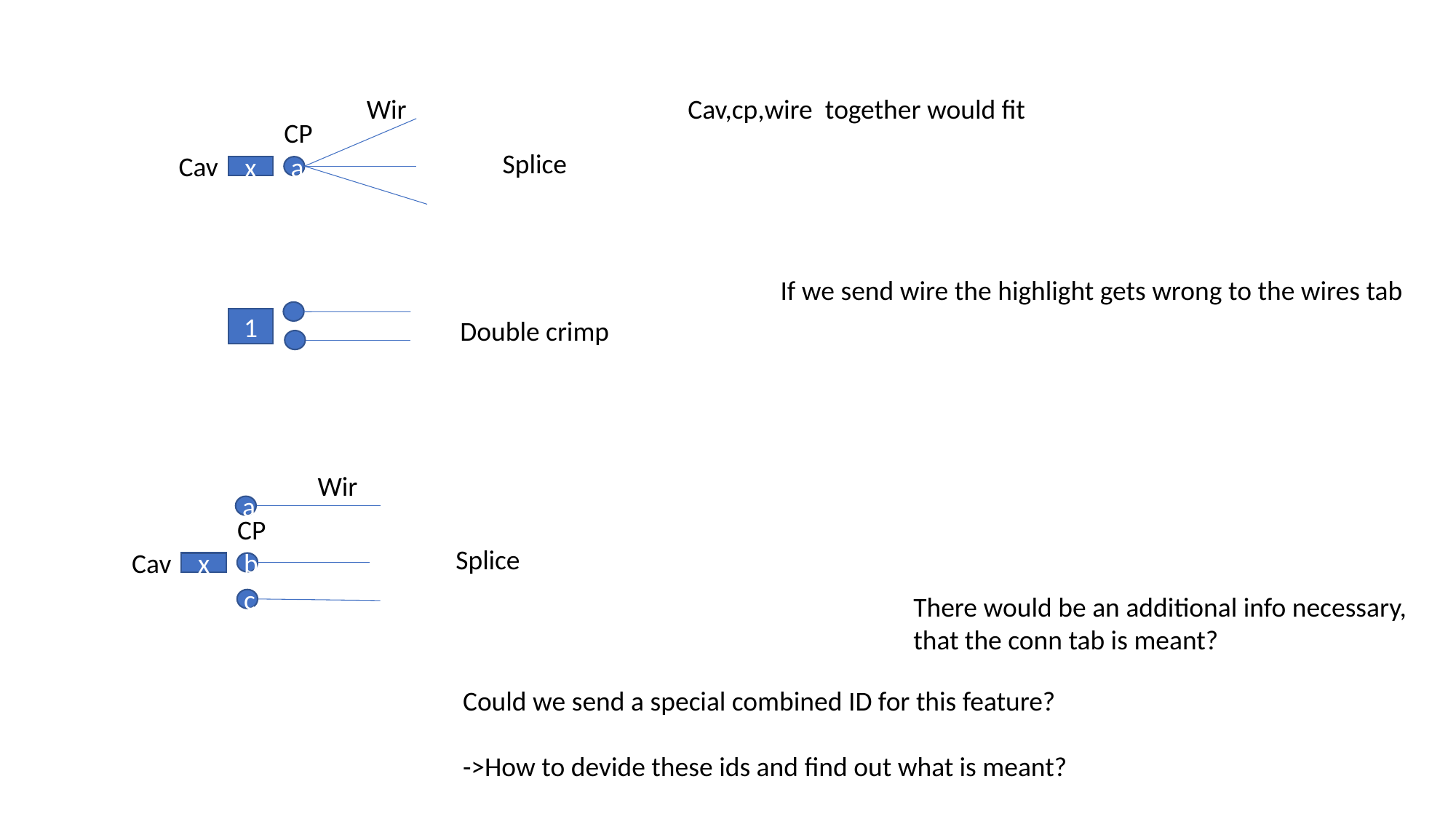

Wir
Cav,cp,wire  together would fit
CP
Splice
Cav
x
a
If we send wire the highlight gets wrong to the wires tab

1
Double crimp

Wir
a
CP
Splice
Cav
x
b
There would be an additional info necessary,
that the conn tab is meant?
c
Could we send a special combined ID for this feature?

->How to devide these ids and find out what is meant?